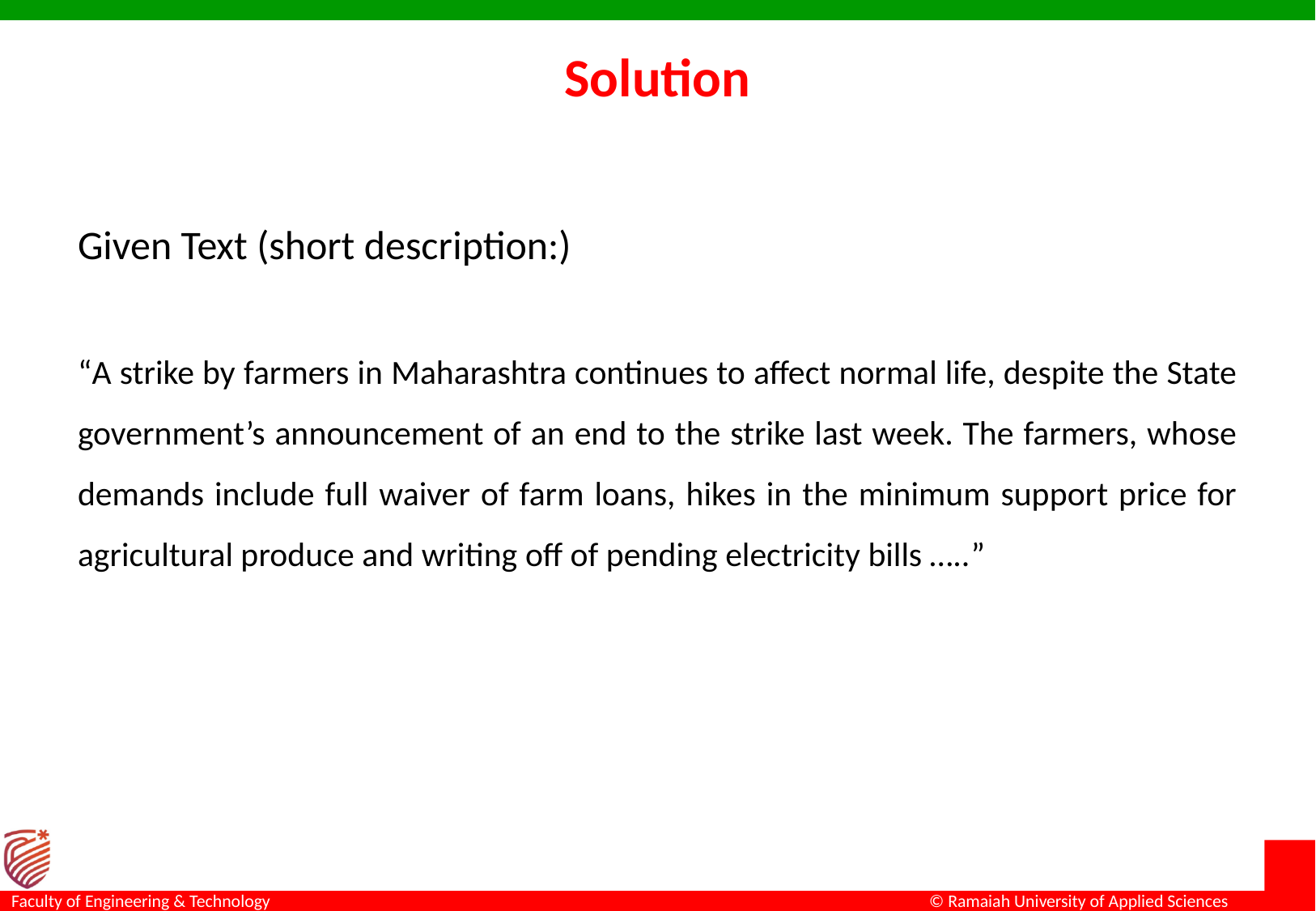

# Solution
Given Text (short description:)

“A strike by farmers in Maharashtra continues to affect normal life, despite the State government’s announcement of an end to the strike last week. The farmers, whose demands include full waiver of farm loans, hikes in the minimum support price for agricultural produce and writing off of pending electricity bills …..”